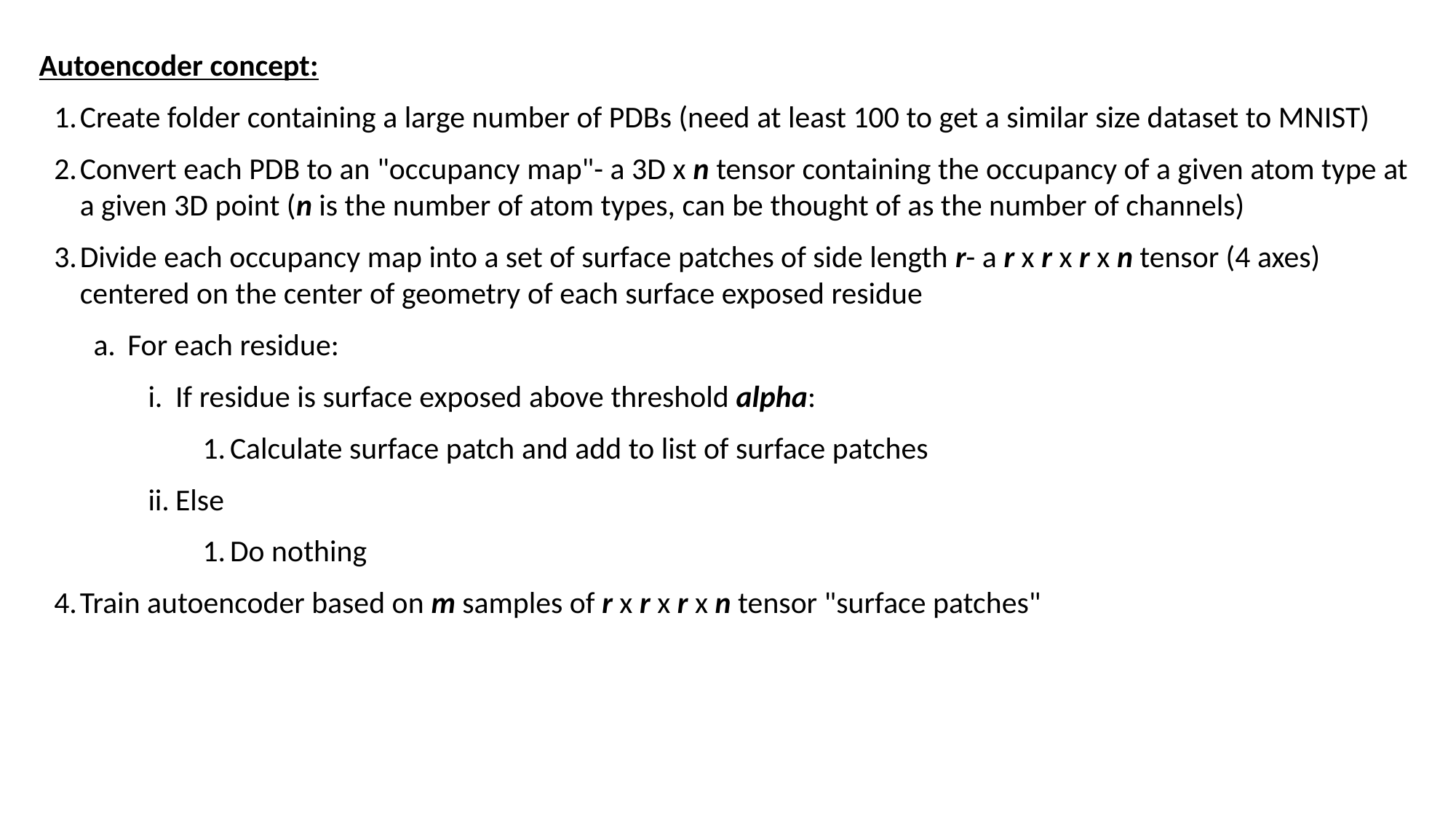

Autoencoder concept:
Create folder containing a large number of PDBs (need at least 100 to get a similar size dataset to MNIST)
Convert each PDB to an "occupancy map"- a 3D x n tensor containing the occupancy of a given atom type at a given 3D point (n is the number of atom types, can be thought of as the number of channels)
Divide each occupancy map into a set of surface patches of side length r- a r x r x r x n tensor (4 axes) centered on the center of geometry of each surface exposed residue
For each residue:
If residue is surface exposed above threshold alpha:
Calculate surface patch and add to list of surface patches
Else
Do nothing
Train autoencoder based on m samples of r x r x r x n tensor "surface patches"